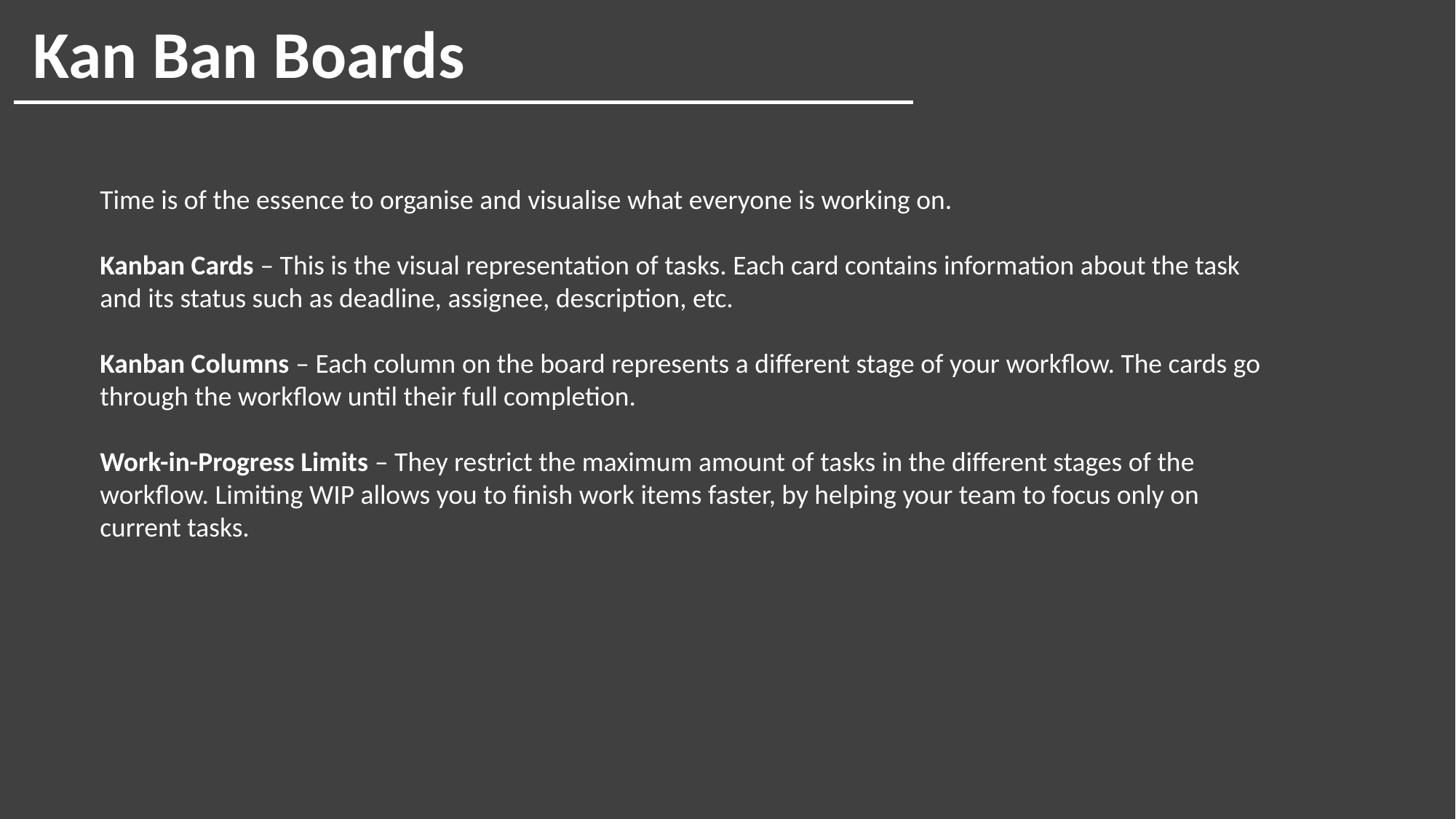

Kan Ban Boards
Time is of the essence to organise and visualise what everyone is working on.

Kanban Cards – This is the visual representation of tasks. Each card contains information about the task and its status such as deadline, assignee, description, etc.

Kanban Columns – Each column on the board represents a different stage of your workflow. The cards go through the workflow until their full completion.

Work-in-Progress Limits – They restrict the maximum amount of tasks in the different stages of the workflow. Limiting WIP allows you to finish work items faster, by helping your team to focus only on current tasks.